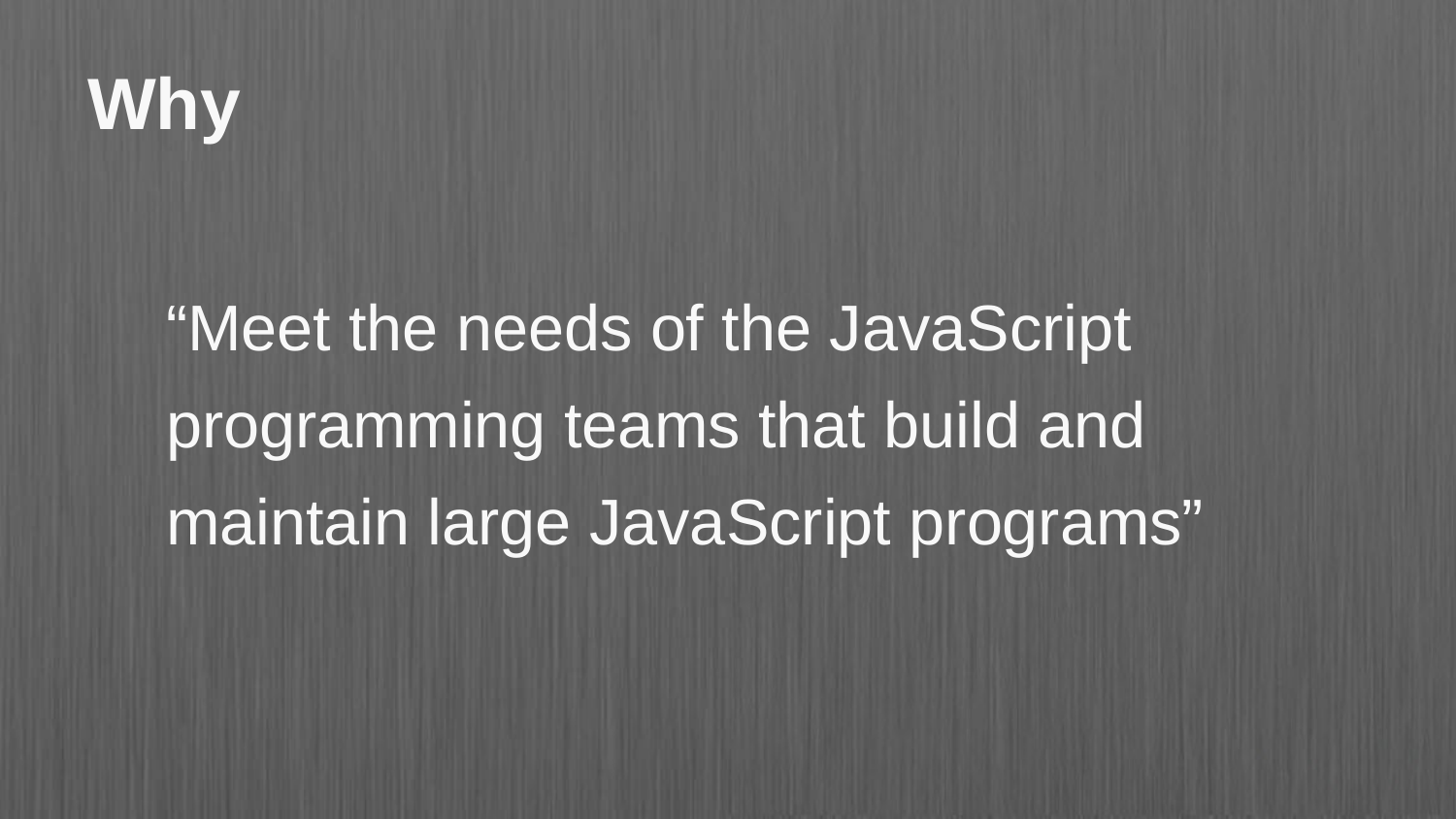

# Why
“Meet the needs of the JavaScript programming teams that build and maintain large JavaScript programs”